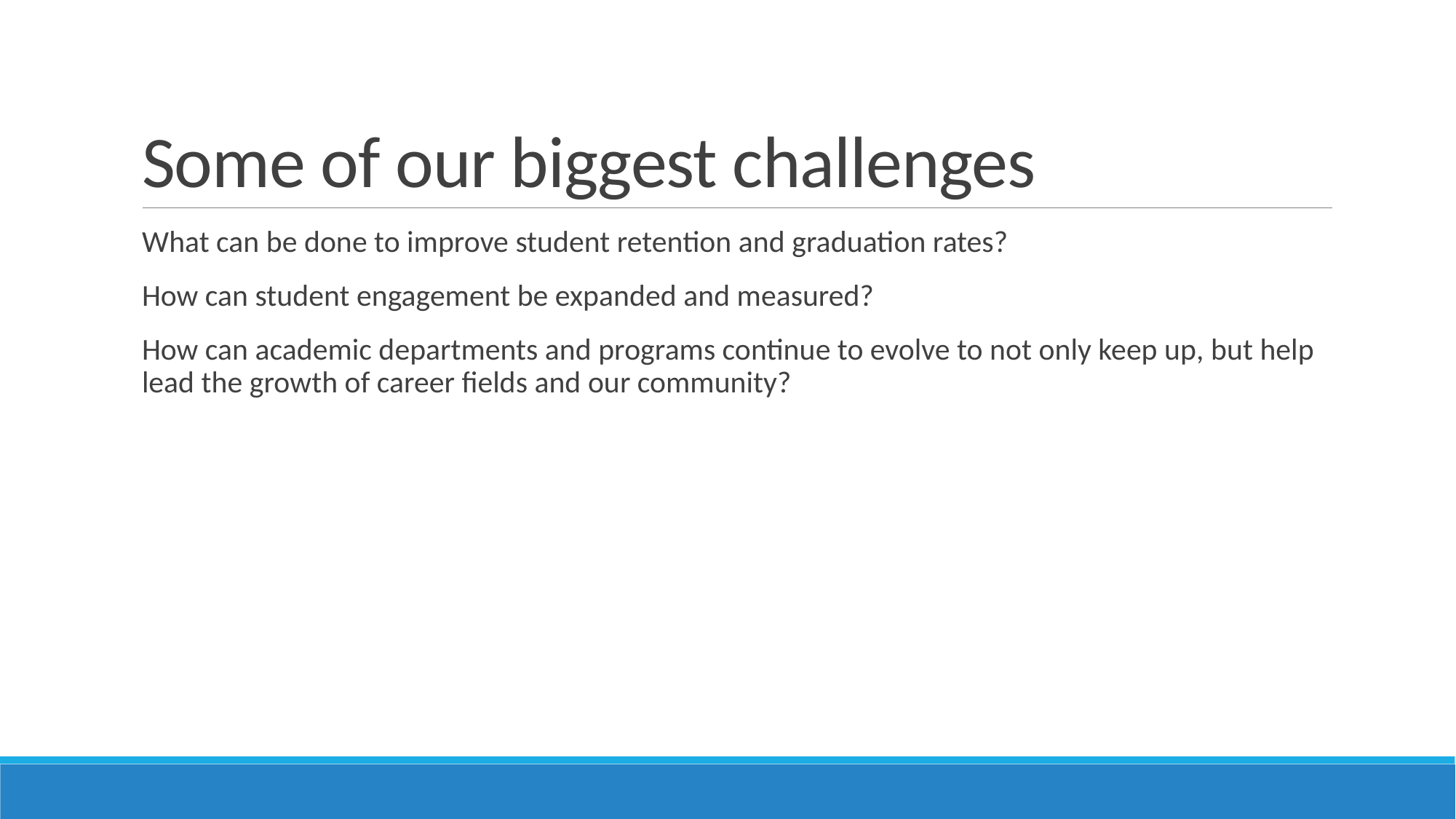

# Some of our biggest challenges
What can be done to improve student retention and graduation rates?
How can student engagement be expanded and measured?
How can academic departments and programs continue to evolve to not only keep up, but help lead the growth of career fields and our community?